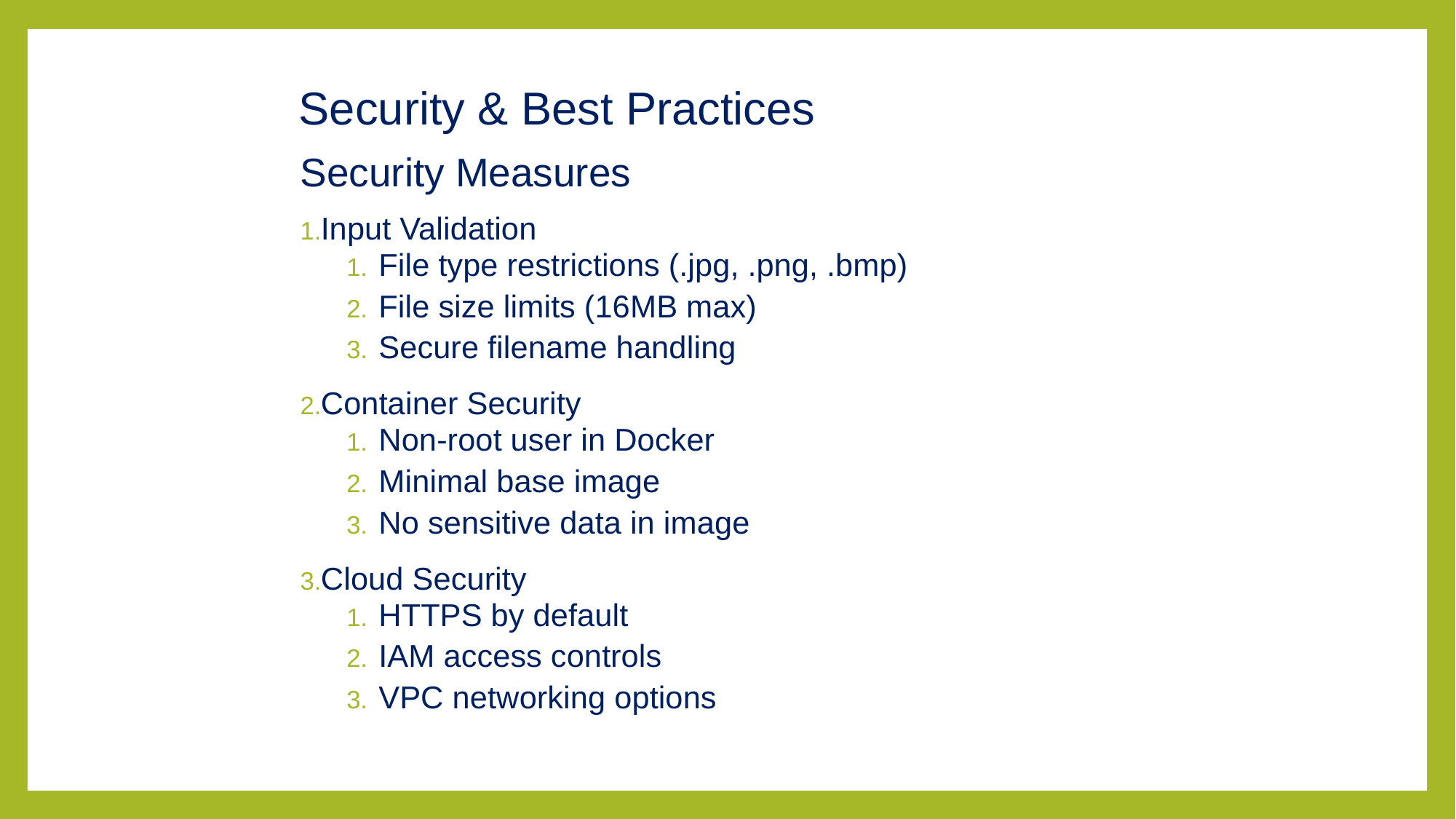

Security & Best Practices
Security Measures
Input Validation
File type restrictions (.jpg, .png, .bmp)
File size limits (16MB max)
Secure filename handling
Container Security
Non-root user in Docker
Minimal base image
No sensitive data in image
Cloud Security
HTTPS by default
IAM access controls
VPC networking options